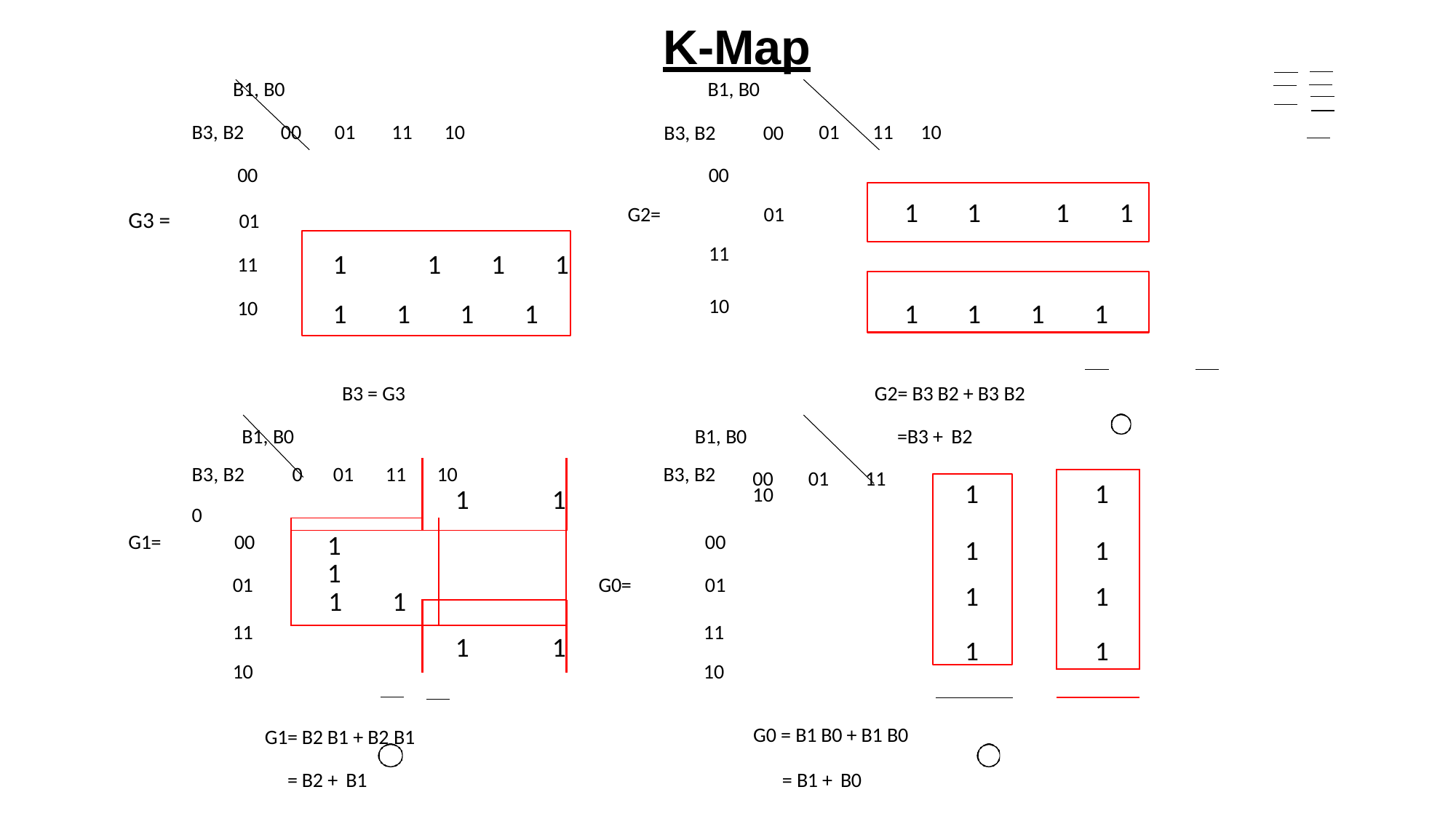

# K-Map

B1, B0
B1, B0

B3, B2	00

B3, B2
00	01	11	10
01	11	10

00
00
| 1 1 1 1 |  |  |  | G2= 01 11 | 1 | 1 1 1 |  |  |
| --- | --- | --- | --- | --- | --- | --- | --- | --- |
| 1 | 1 | 1 | 1 | 10 | 1 | 1 | 1 | 1 |

G3 =
01

11

10

B3 = G3
G2= B3 B2 + B3 B2

B1, B0
B1, B0
=B3 + B2
| B3, B2 0 |  |  |  |  | B3, B2 |  |
| --- | --- | --- | --- | --- | --- | --- |
| G1= | 00 |  |  |  |  | 00 |
|  | 01 |  |  |  | G0= | 01 |
|  | 11 |  |  |  |  | 11 |
|  | 10 |  |  |  |  | 10 |
| 0 01 11 | 10 1 1 |  |
| --- | --- | --- |
|  |  |  |
| 1 1 |  |  |
| 1 1 |  |  |
|  | 1 1 |  |
|  |  |  |  |
| --- | --- | --- | --- |
| 00 01 11 10 | 1 |  | 1 |
|  | 1 |  | 1 |
|  | 1 |  | 1 |
|  | 1 |  | 1 |
|  |  |  |  |
| G0 = B1 B0 + B1 B0 |  |  |  |

G1= B2 B1 + B2 B1

= B2 + B1
= B1 + B0